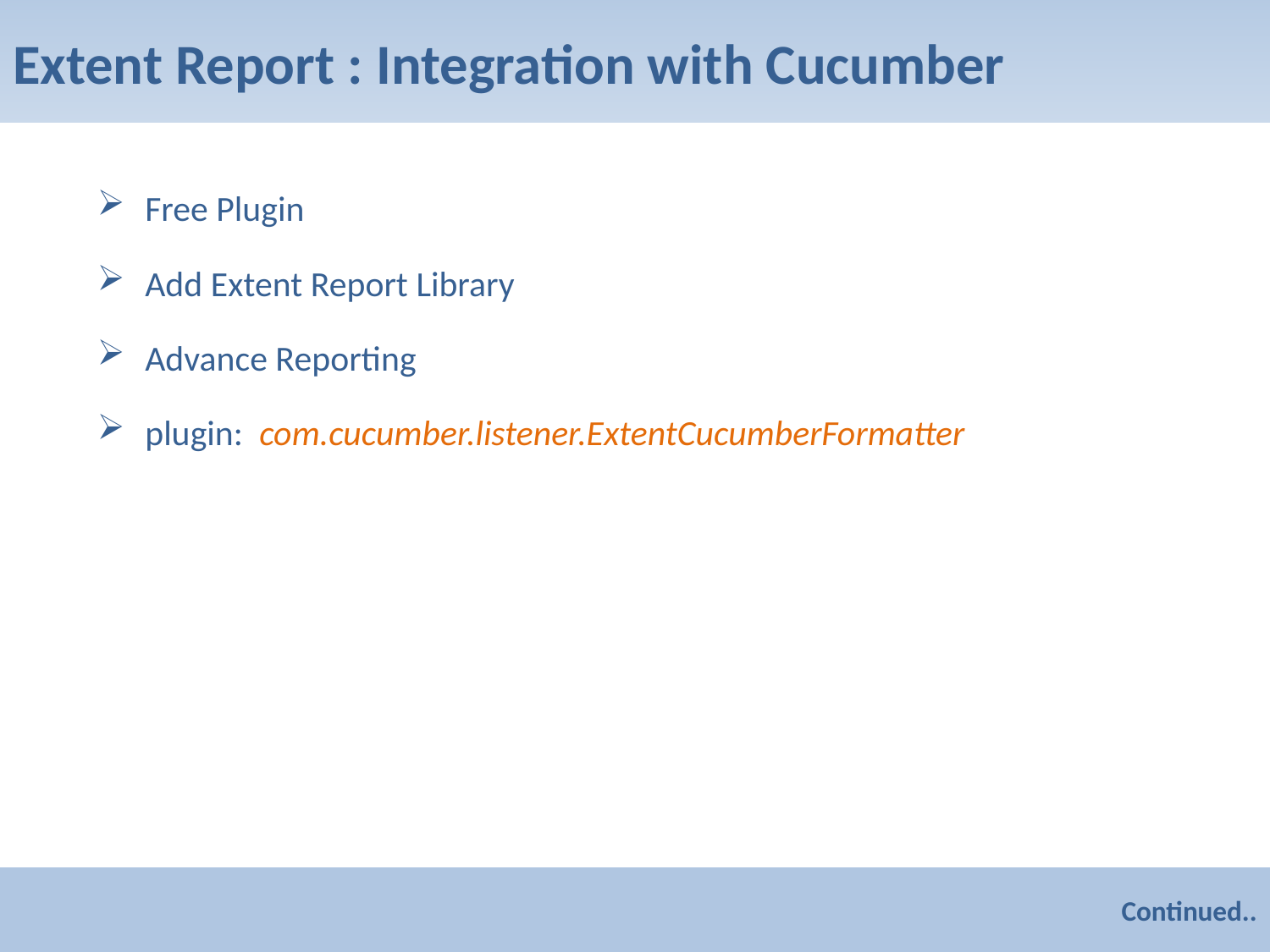

# Extent Report : Integration with Cucumber
Free Plugin
Add Extent Report Library
Advance Reporting
plugin:  com.cucumber.listener.ExtentCucumberFormatter
Continued..